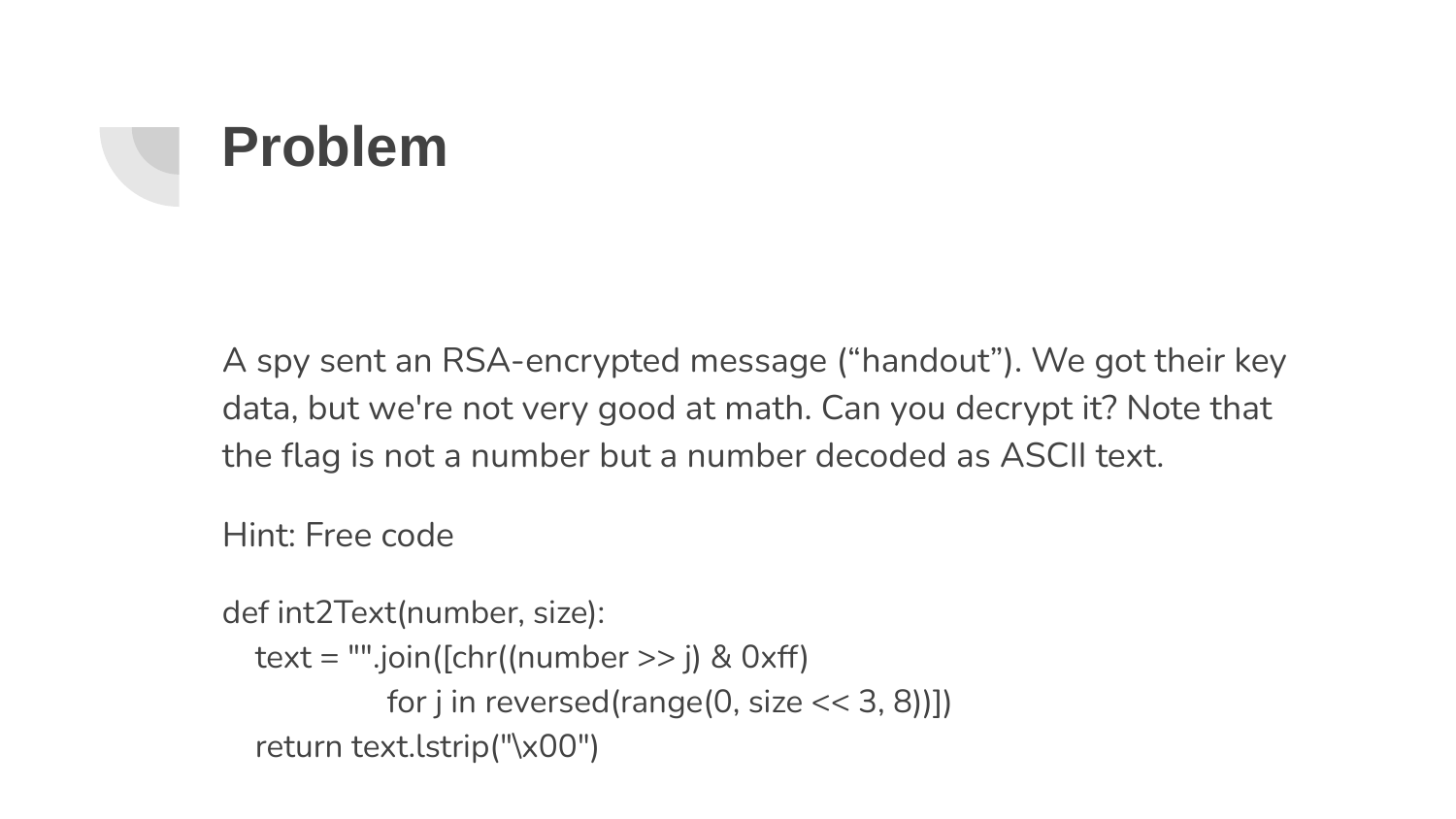

# Problem
A spy sent an RSA-encrypted message (“handout”). We got their key data, but we're not very good at math. Can you decrypt it? Note that the flag is not a number but a number decoded as ASCII text.
Hint: Free code
def int2Text(number, size):
    text = "".join([chr((number >> j) & 0xff)
                    for j in reversed(range(0, size << 3, 8))])
    return text.lstrip("\x00")